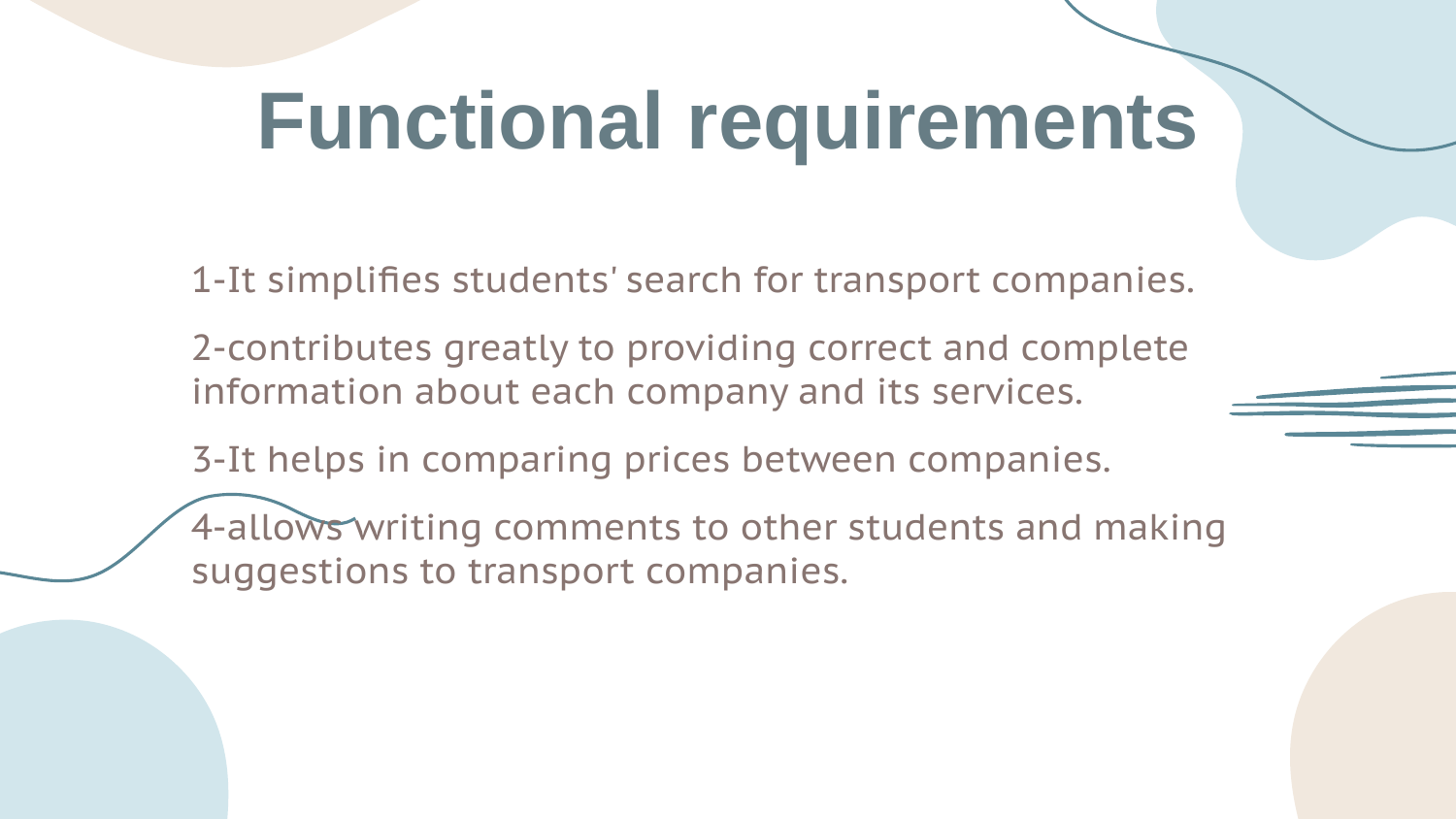

# Functional requirements
1-It simplifies students' search for transport companies.
2-contributes greatly to providing correct and complete information about each company and its services.
3-It helps in comparing prices between companies.
4-allows writing comments to other students and making suggestions to transport companies.